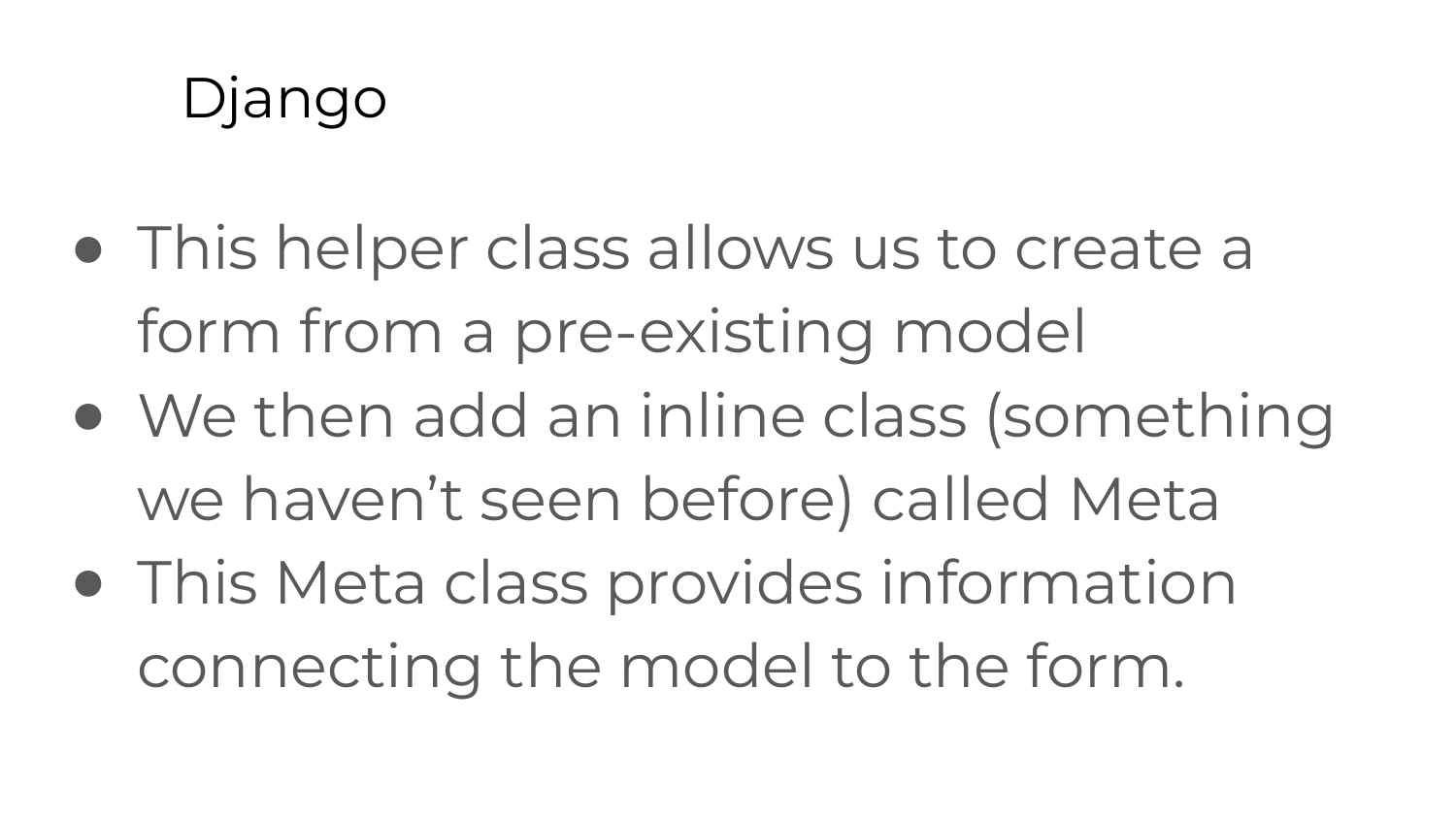

# Django
This helper class allows us to create a form from a pre-existing model
We then add an inline class (something we haven’t seen before) called Meta
This Meta class provides information connecting the model to the form.